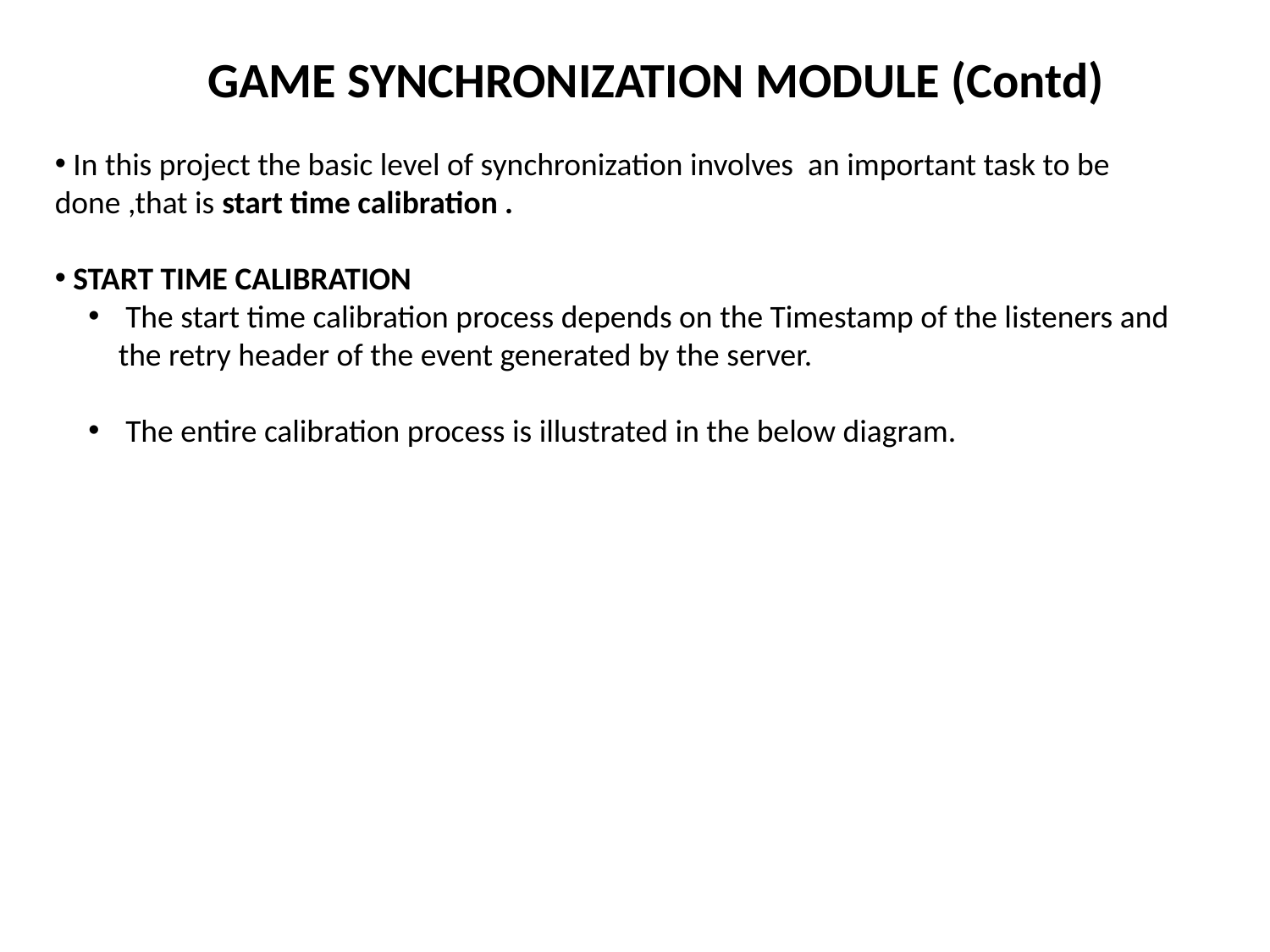

GAME SYNCHRONIZATION MODULE (Contd)
 In this project the basic level of synchronization involves  an important task to be done ,that is start time calibration .

 START TIME CALIBRATION
 The start time calibration process depends on the Timestamp of the listeners and the retry header of the event generated by the server.

 The entire calibration process is illustrated in the below diagram.